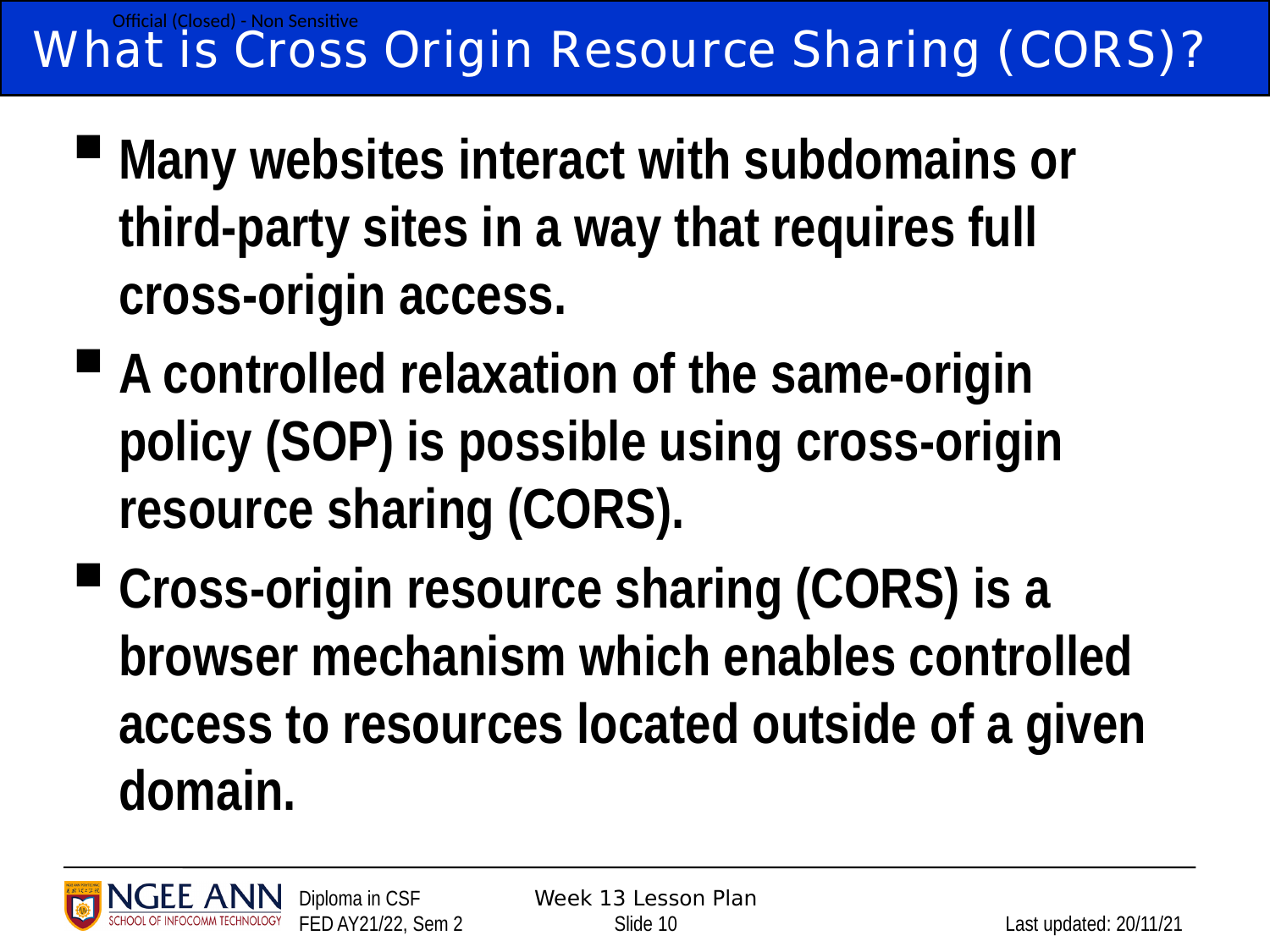

# What is Cross Origin Resource Sharing (CORS)?
Many websites interact with subdomains or third-party sites in a way that requires full cross-origin access.
A controlled relaxation of the same-origin policy (SOP) is possible using cross-origin resource sharing (CORS).
Cross-origin resource sharing (CORS) is a browser mechanism which enables controlled access to resources located outside of a given domain.